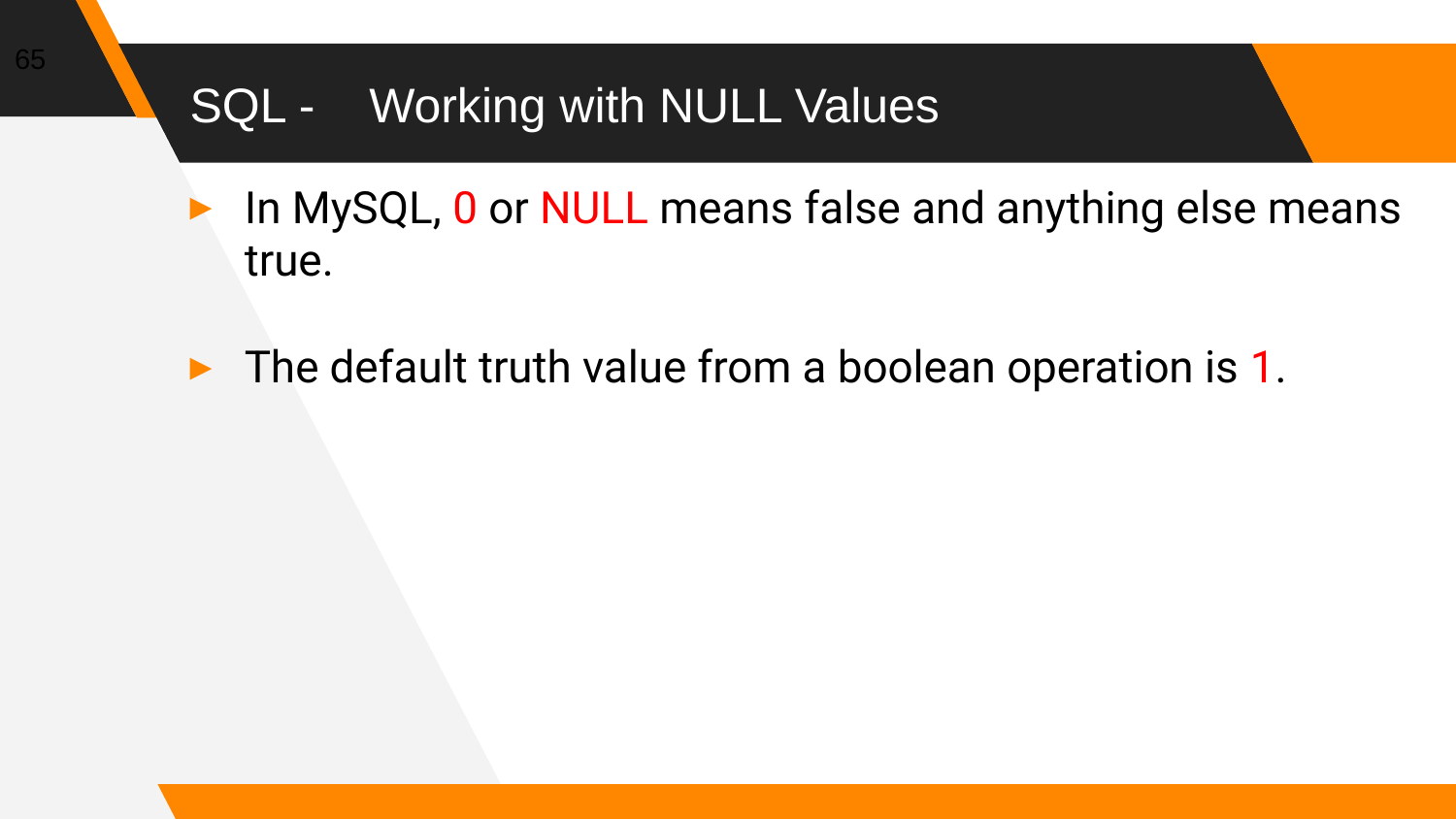

65
# SQL -    Working with NULL Values
In MySQL, 0 or NULL means false and anything else means true.

The default truth value from a boolean operation is 1.